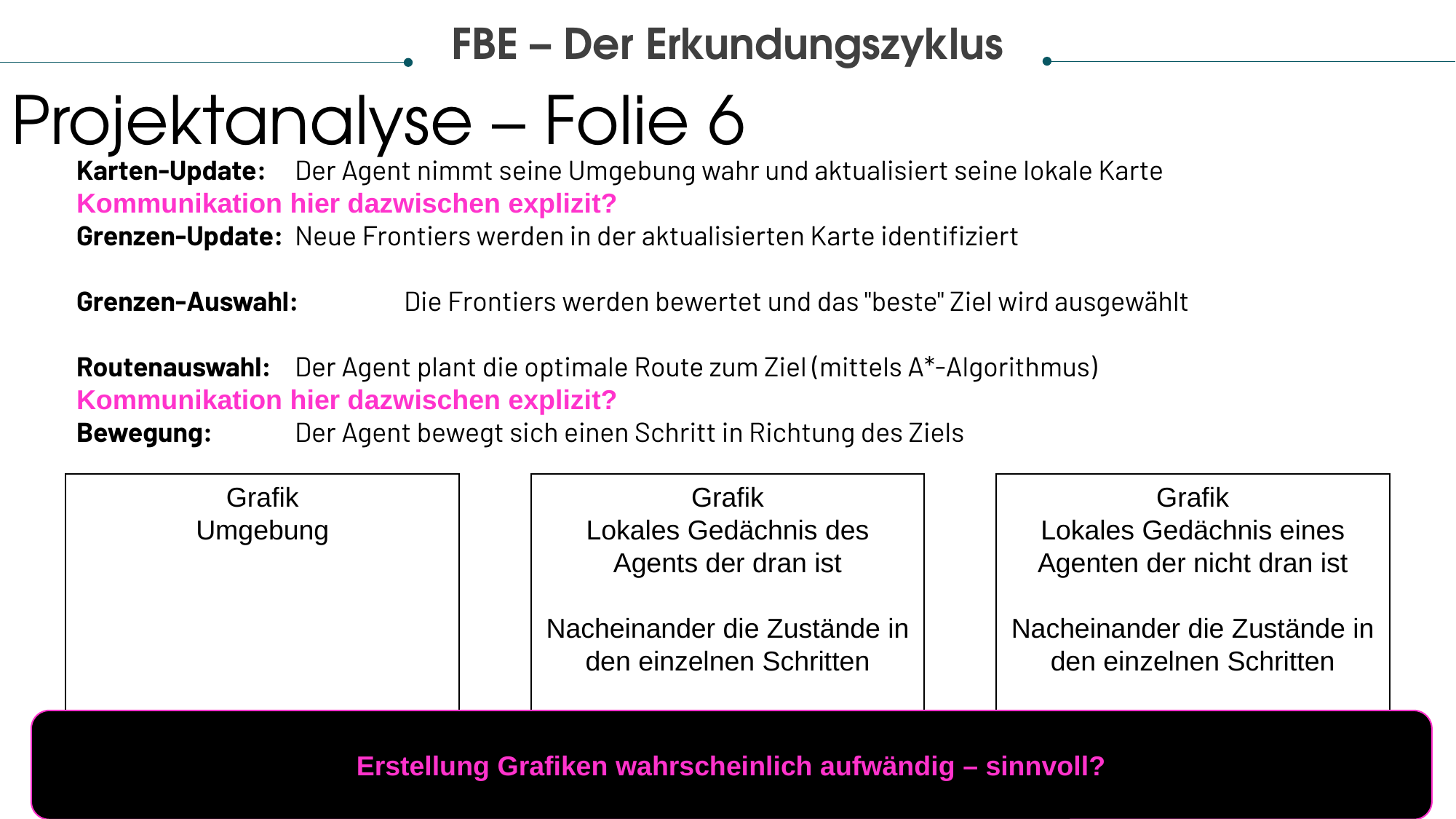

FBE – Der Erkundungszyklus
Projektanalyse – Folie 6
Karten-Update: 	Der Agent nimmt seine Umgebung wahr und aktualisiert seine lokale Karte
Kommunikation hier dazwischen explizit?
Grenzen-Update: 	Neue Frontiers werden in der aktualisierten Karte identifiziert

Grenzen-Auswahl: 	Die Frontiers werden bewertet und das "beste" Ziel wird ausgewählt

Routenauswahl: 	Der Agent plant die optimale Route zum Ziel (mittels A*-Algorithmus)
Kommunikation hier dazwischen explizit?
Bewegung: 	Der Agent bewegt sich einen Schritt in Richtung des Ziels
KARTEN-UPDATE
GRENZEN-UPDATE
GRENZEN-AUSWAHL
ROUTEN-AUSWAHL
BEWEGUNG
Der Agent nimmt seine Umgebung wahr und aktualisiert seine lokale Karte.
Neue Frontiers werden in der aktualisierten Karte identifiziert.
Die Frontiers werden bewertet und das "beste" Ziel wird ausgewählt..
Der Agent plant die optimale Route zum Ziel (mittels A*-Algorithmus).
Der Agent bewegt sich einen Schritt in Richtung des Ziels.
Grafik
Umgebung
Grafik
Lokales Gedächnis des Agents der dran ist

Nacheinander die Zustände in den einzelnen Schritten
Grafik
Lokales Gedächnis eines Agenten der nicht dran ist

Nacheinander die Zustände in den einzelnen Schritten

Erstellung Grafiken wahrscheinlich aufwändig – sinnvoll?